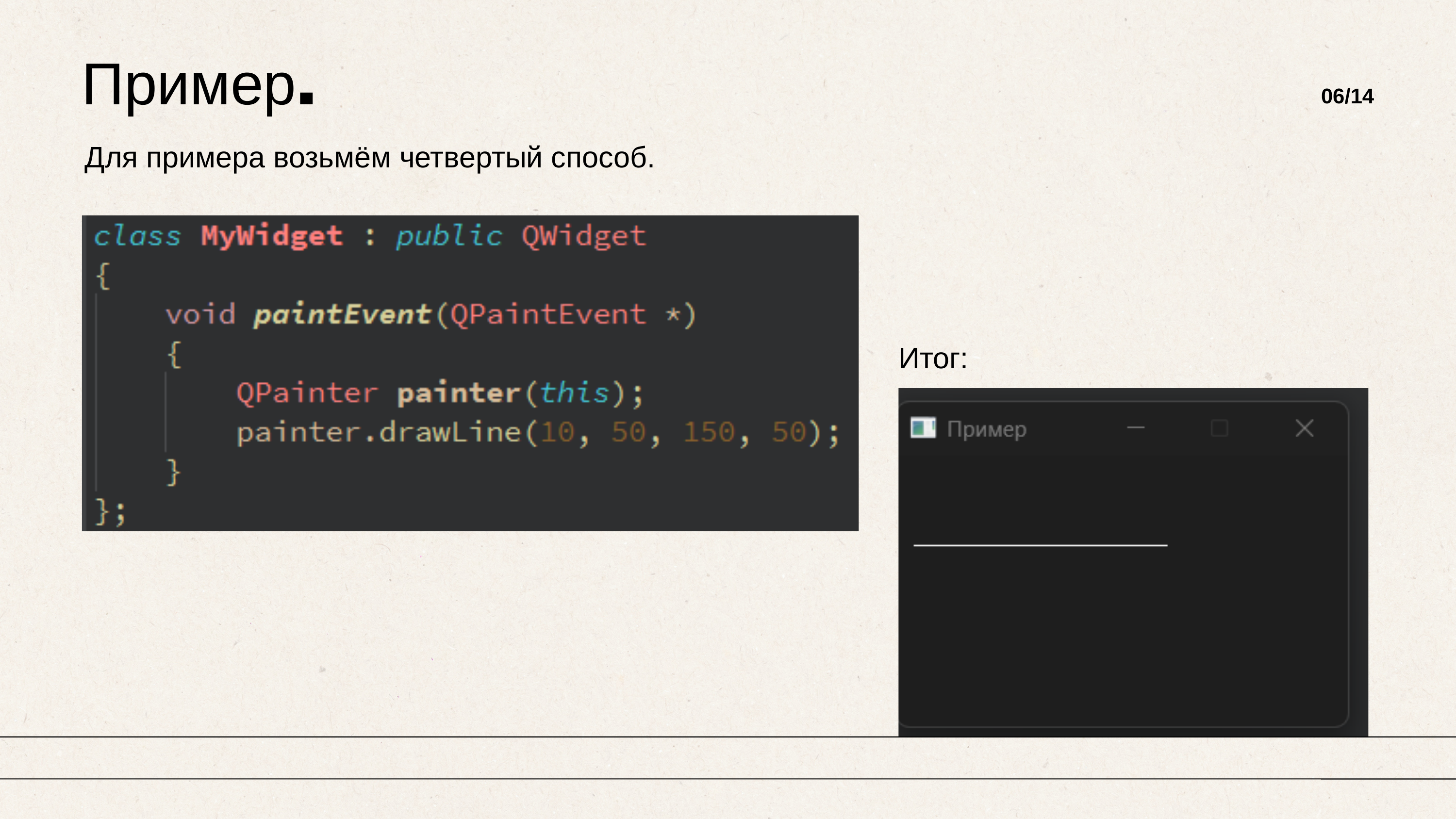

Пример.
06/14
Для примера возьмём четвертый способ.

Итог: